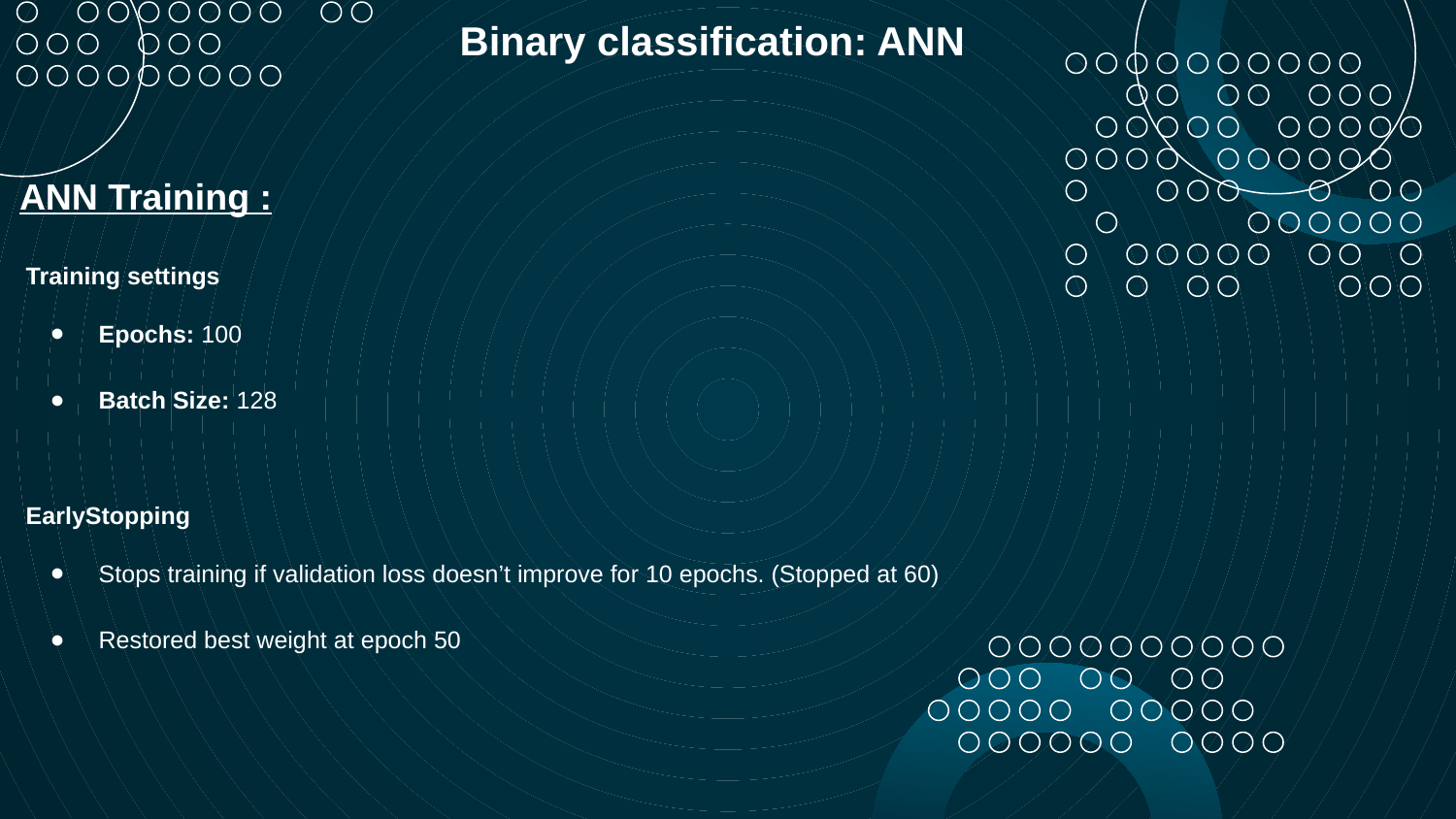

# Binary classification: ANN
ANN Training :
Training settings
Epochs: 100
Batch Size: 128

EarlyStopping
Stops training if validation loss doesn’t improve for 10 epochs. (Stopped at 60)
Restored best weight at epoch 50